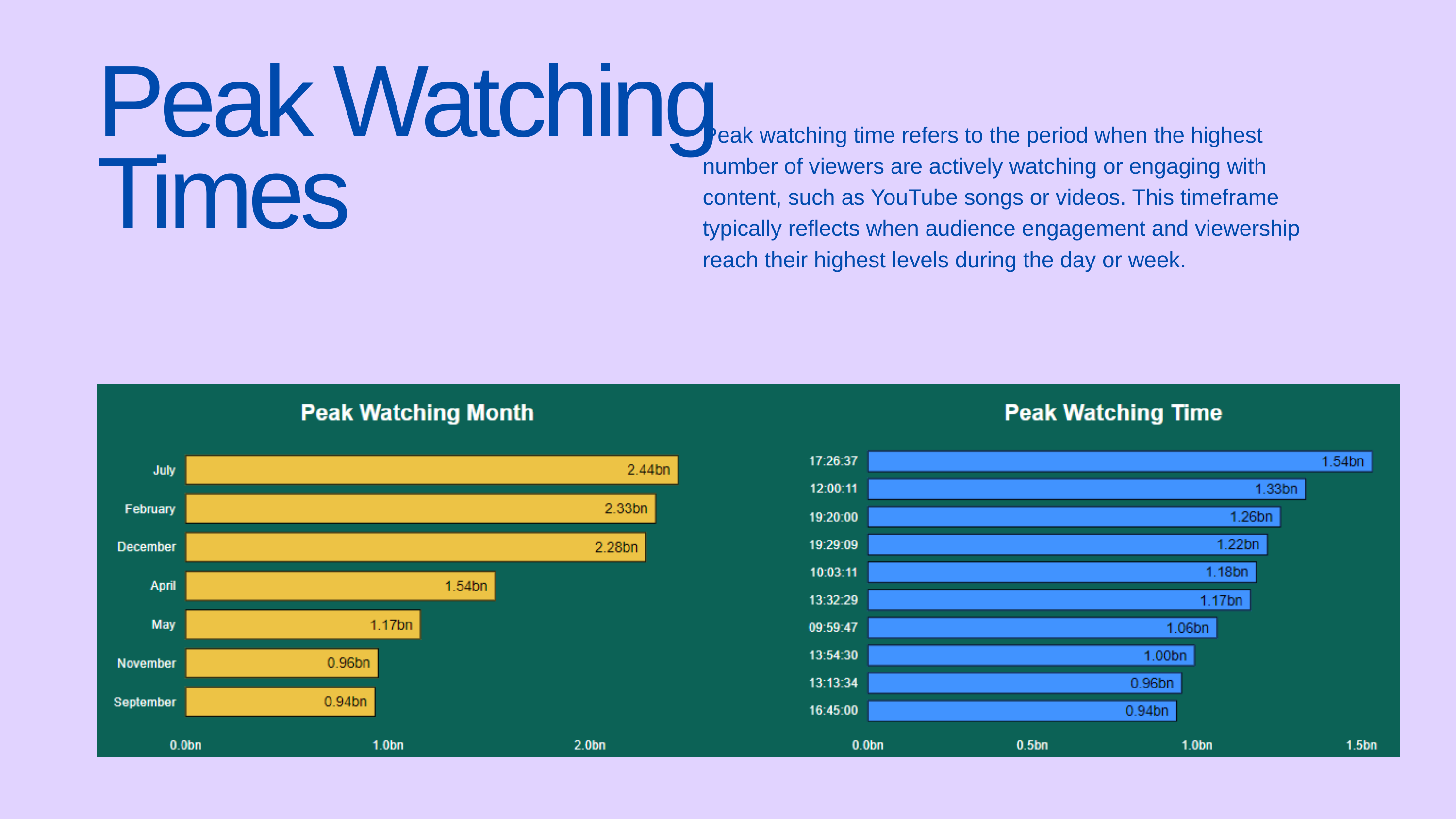

Peak Watching Times

Peak watching time refers to the period when the highest number of viewers are actively watching or engaging with content, such as YouTube songs or videos. This timeframe typically reflects when audience engagement and viewership reach their highest levels during the day or week.